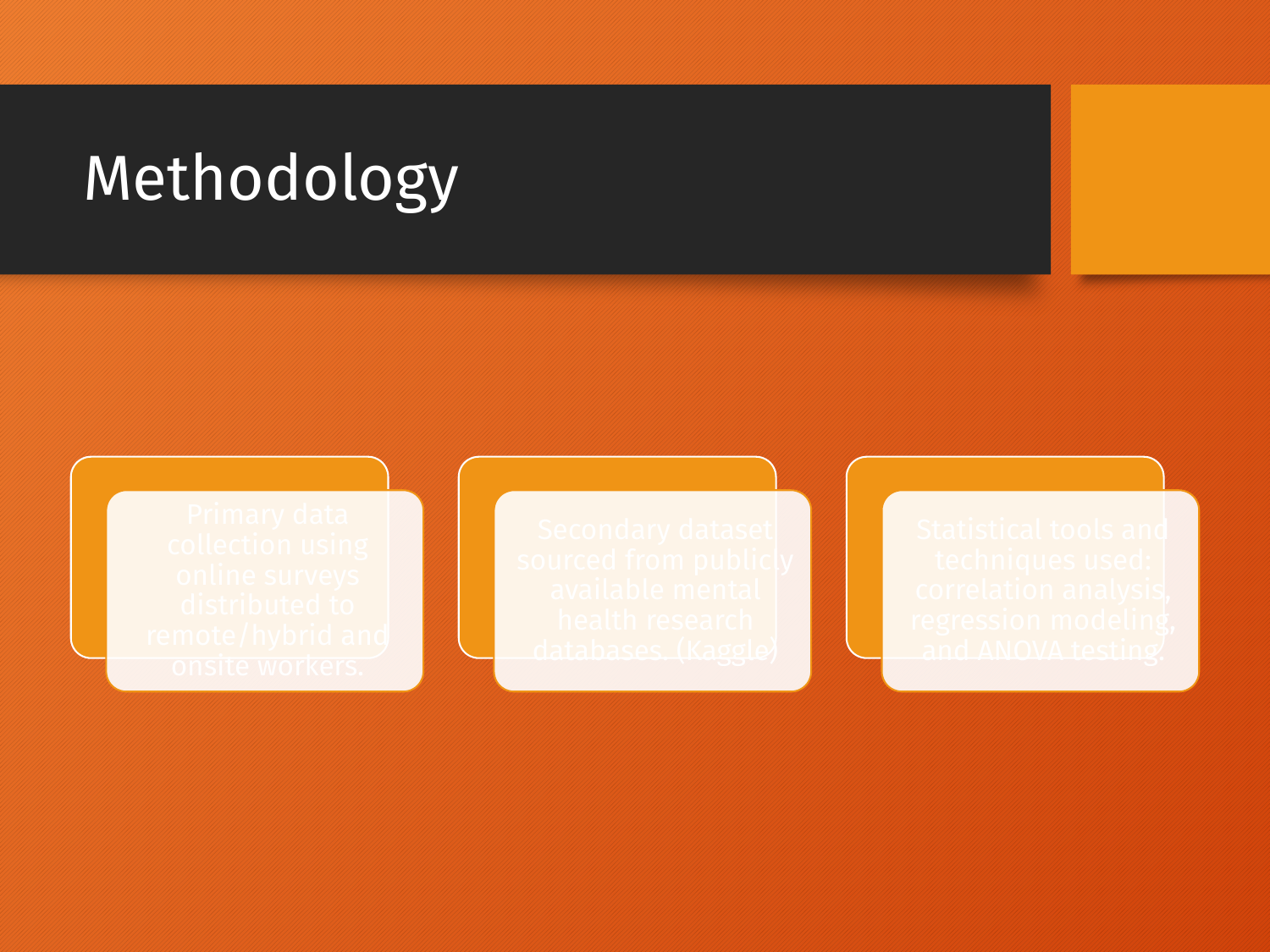

# Methodology
Primary data collection using online surveys distributed to remote/hybrid and onsite workers.
Secondary dataset sourced from publicly available mental health research databases. (Kaggle)
Statistical tools and techniques used: correlation analysis, regression modeling, and ANOVA testing.